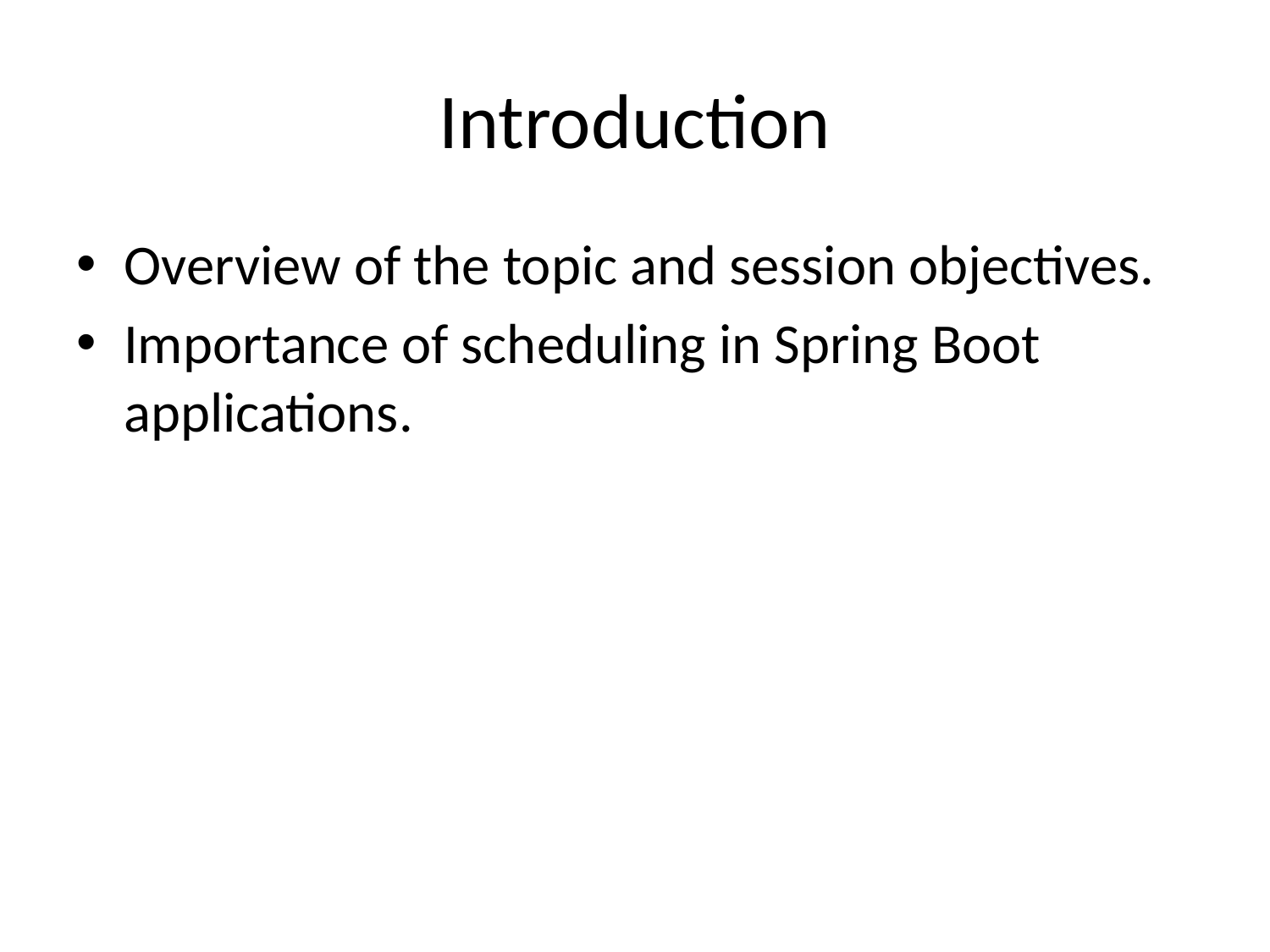

# Introduction
Overview of the topic and session objectives.
Importance of scheduling in Spring Boot applications.